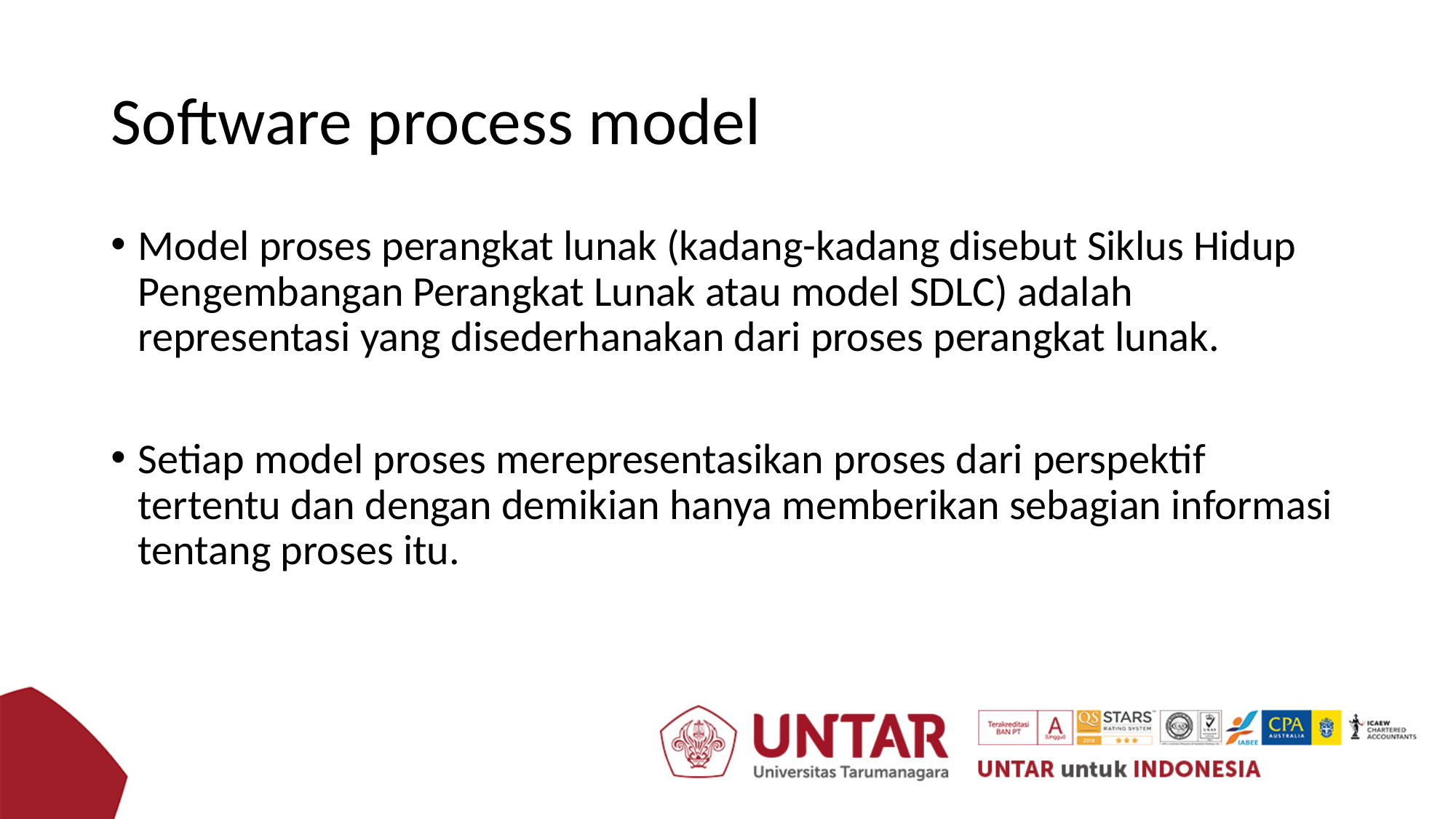

# Software process model
Model proses perangkat lunak (kadang-kadang disebut Siklus Hidup Pengembangan Perangkat Lunak atau model SDLC) adalah representasi yang disederhanakan dari proses perangkat lunak.

Setiap model proses merepresentasikan proses dari perspektif tertentu dan dengan demikian hanya memberikan sebagian informasi tentang proses itu.